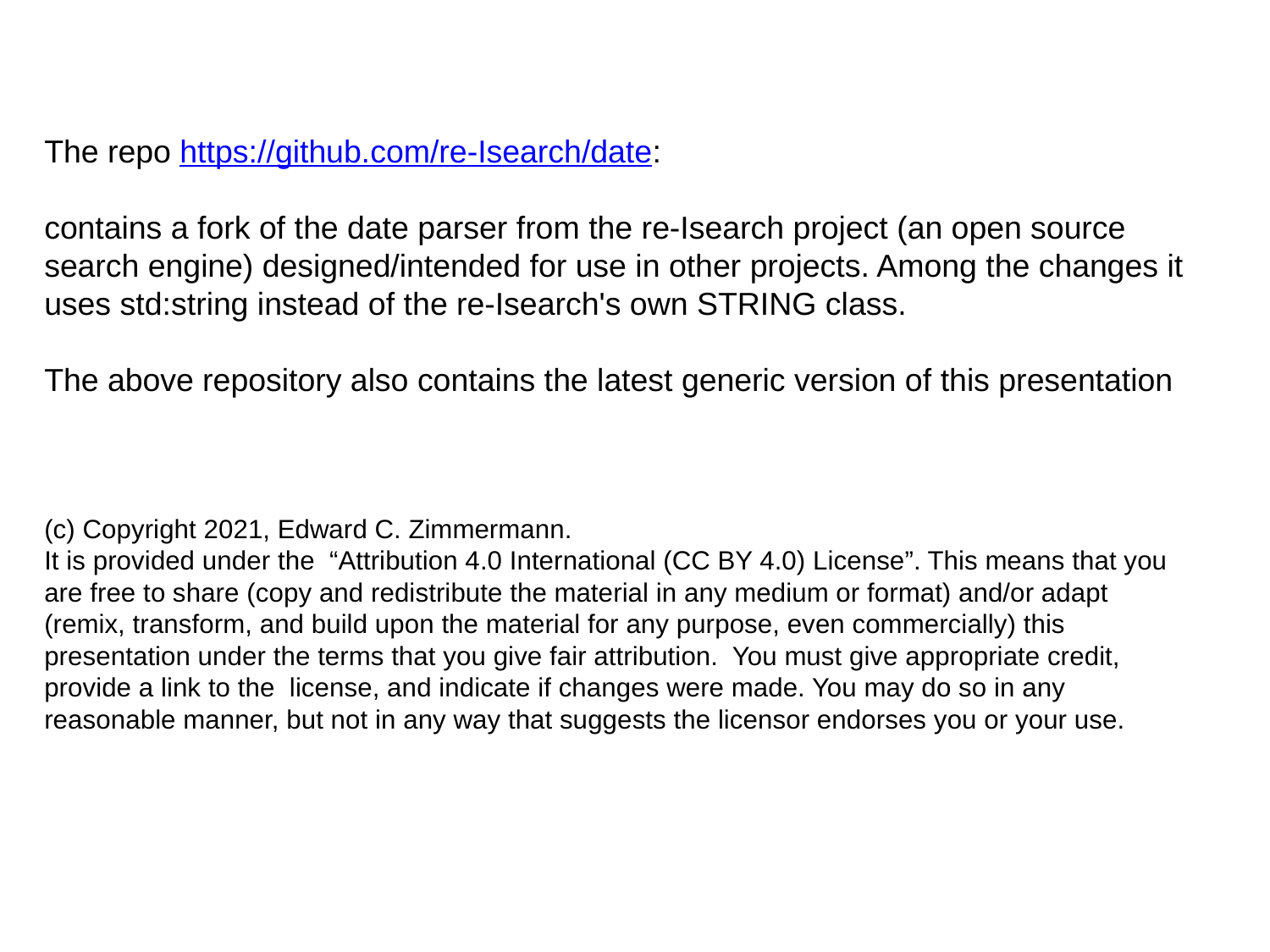

The repo https://github.com/re-Isearch/date:

contains a fork of the date parser from the re-Isearch project (an open source search engine) designed/intended for use in other projects. Among the changes it uses std:string instead of the re-Isearch's own STRING class.

The above repository also contains the latest generic version of this presentation

(c) Copyright 2021, Edward C. Zimmermann.
It is provided under the  “Attribution 4.0 International (CC BY 4.0) License”. This means that you are free to share (copy and redistribute the material in any medium or format) and/or adapt (remix, transform, and build upon the material for any purpose, even commercially) this presentation under the terms that you give fair attribution.  You must give appropriate credit, provide a link to the  license, and indicate if changes were made. You may do so in any reasonable manner, but not in any way that suggests the licensor endorses you or your use.